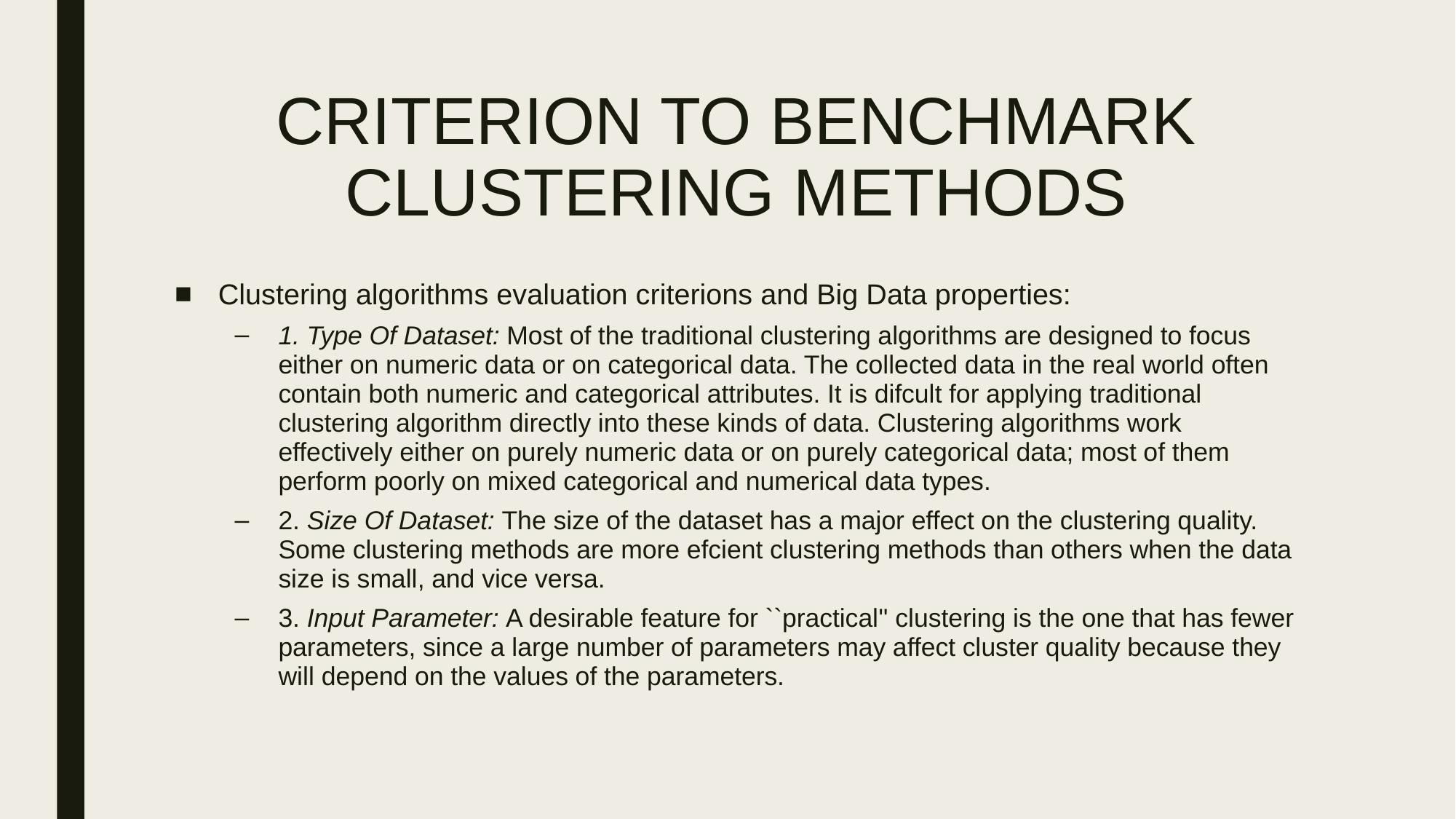

# CRITERION TO BENCHMARK CLUSTERING METHODS
Clustering algorithms evaluation criterions and Big Data properties:
1. Type Of Dataset: Most of the traditional clustering algorithms are designed to focus either on numeric data or on categorical data. The collected data in the real world often contain both numeric and categorical attributes. It is difcult for applying traditional clustering algorithm directly into these kinds of data. Clustering algorithms work effectively either on purely numeric data or on purely categorical data; most of them perform poorly on mixed categorical and numerical data types.
2. Size Of Dataset: The size of the dataset has a major effect on the clustering quality. Some clustering methods are more efcient clustering methods than others when the data size is small, and vice versa.
3. Input Parameter: A desirable feature for ``practical'' clustering is the one that has fewer parameters, since a large number of parameters may affect cluster quality because they will depend on the values of the parameters.